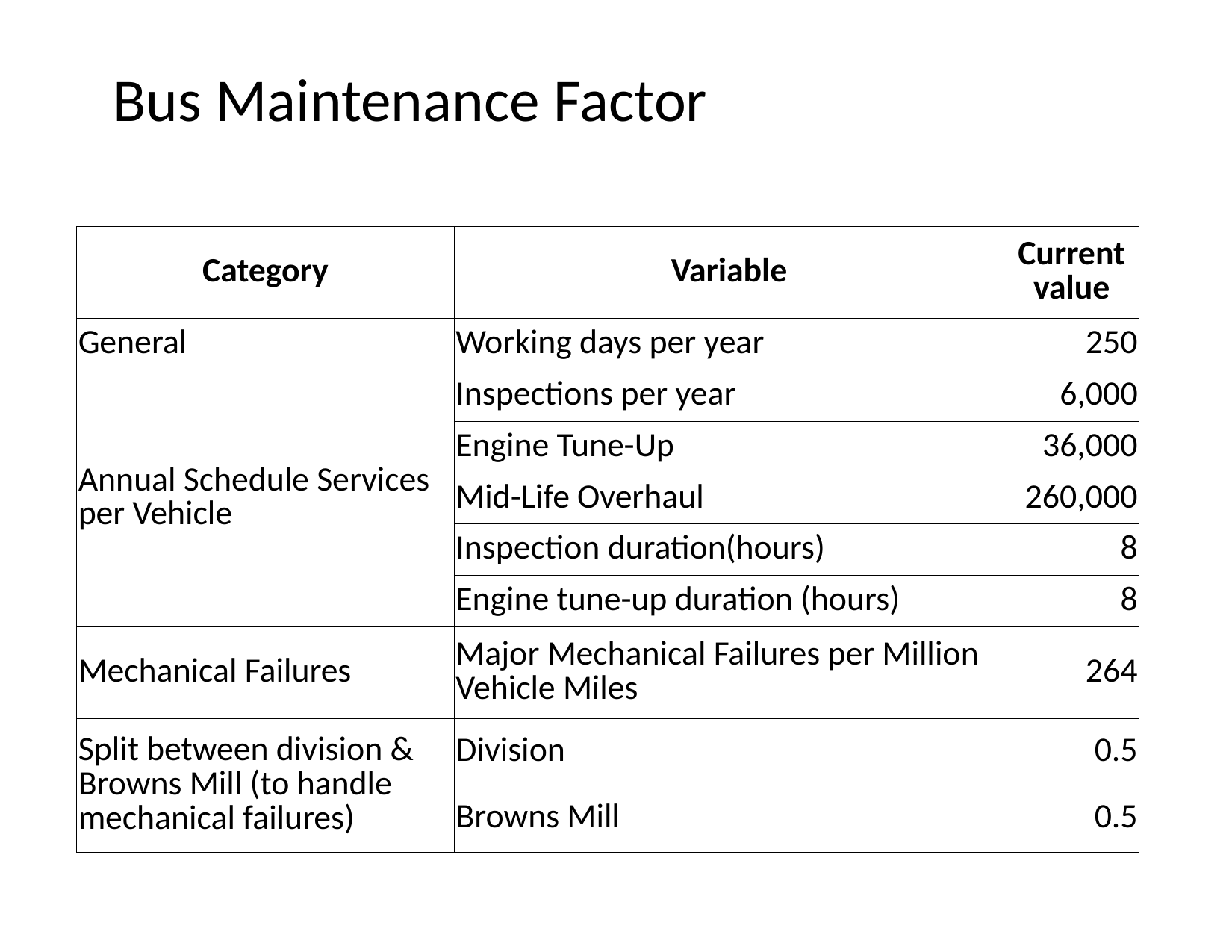

# Bus Maintenance Factor
| Category | Variable | Current value |
| --- | --- | --- |
| General | Working days per year | 250 |
| Annual Schedule Services per Vehicle | Inspections per year | 6,000 |
|  | Engine Tune-Up | 36,000 |
|  | Mid-Life Overhaul | 260,000 |
|  | Inspection duration(hours) | 8 |
|  | Engine tune-up duration (hours) | 8 |
| Mechanical Failures | Major Mechanical Failures per Million Vehicle Miles | 264 |
| Split between division & Browns Mill (to handle mechanical failures) | Division | 0.5 |
|  | Browns Mill | 0.5 |